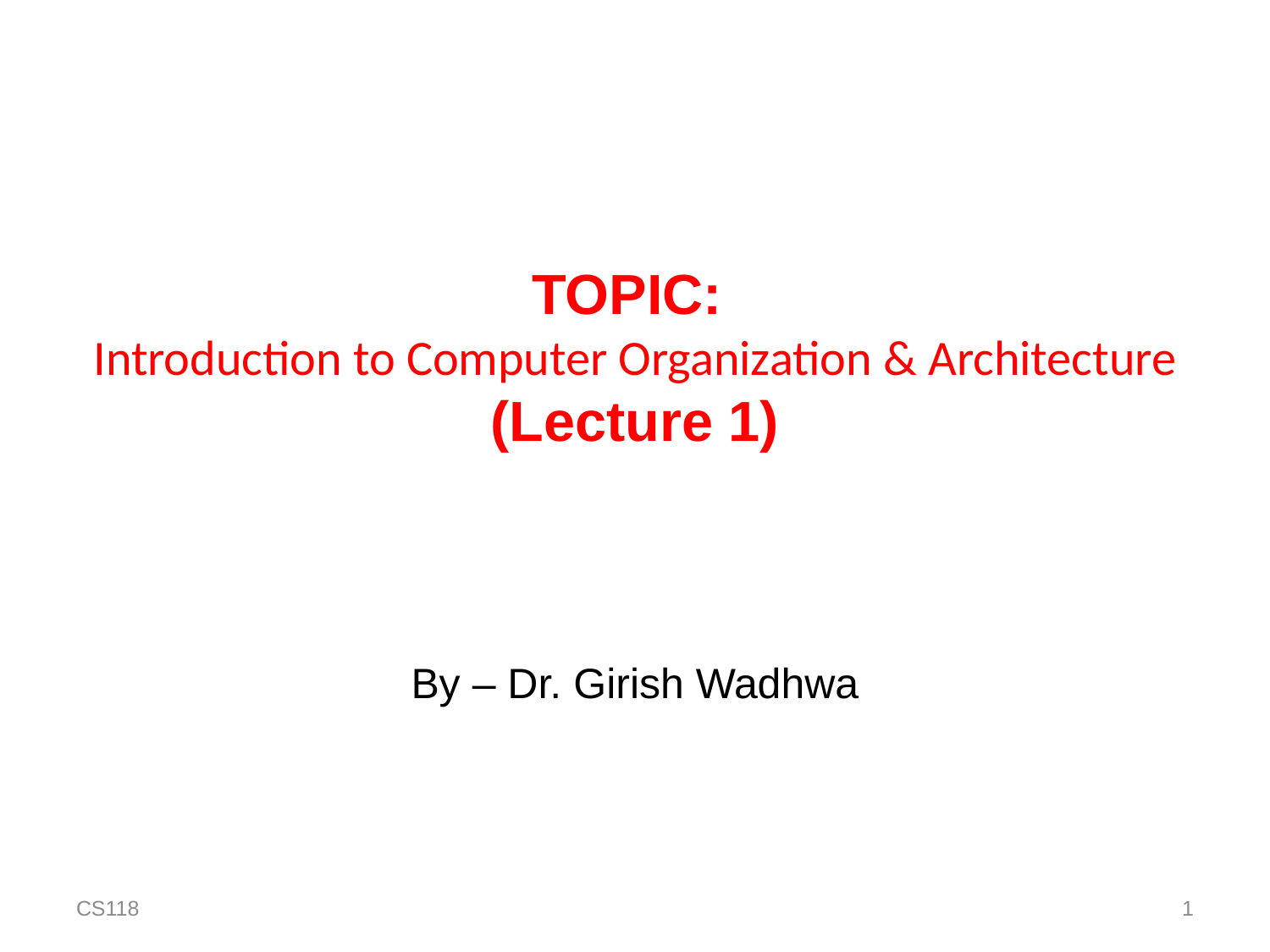

TOPIC:
Introduction to Computer Organization & Architecture
(Lecture 1)

By – Dr. Girish Wadhwa

CS118
1